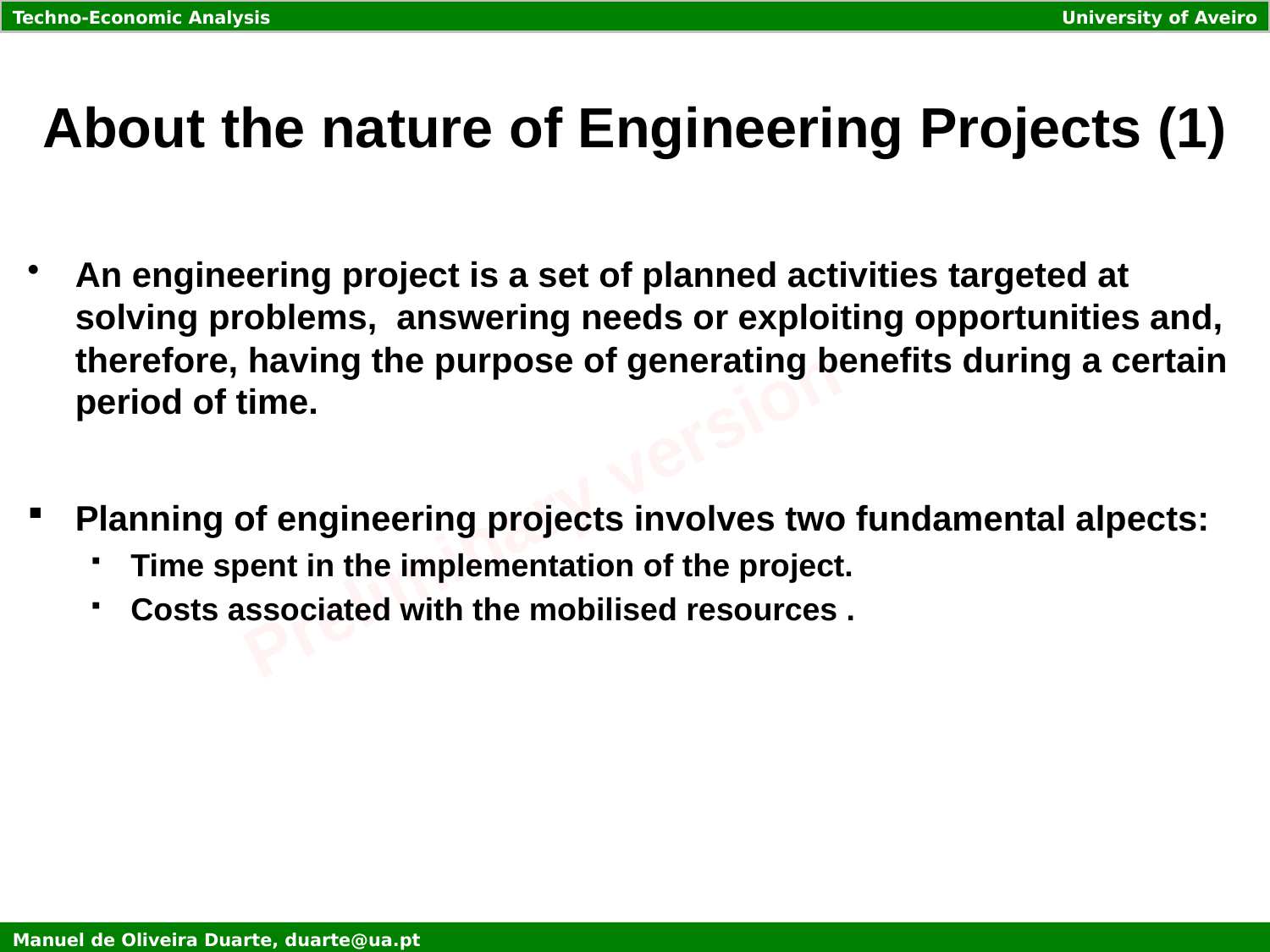

About the nature of Engineering Projects (1)
An engineering project is a set of planned activities targeted at solving problems,  answering needs or exploiting opportunities and, therefore, having the purpose of generating benefits during a certain period of time.

Planning of engineering projects involves two fundamental alpects:
Time spent in the implementation of the project.
Costs associated with the mobilised resources .